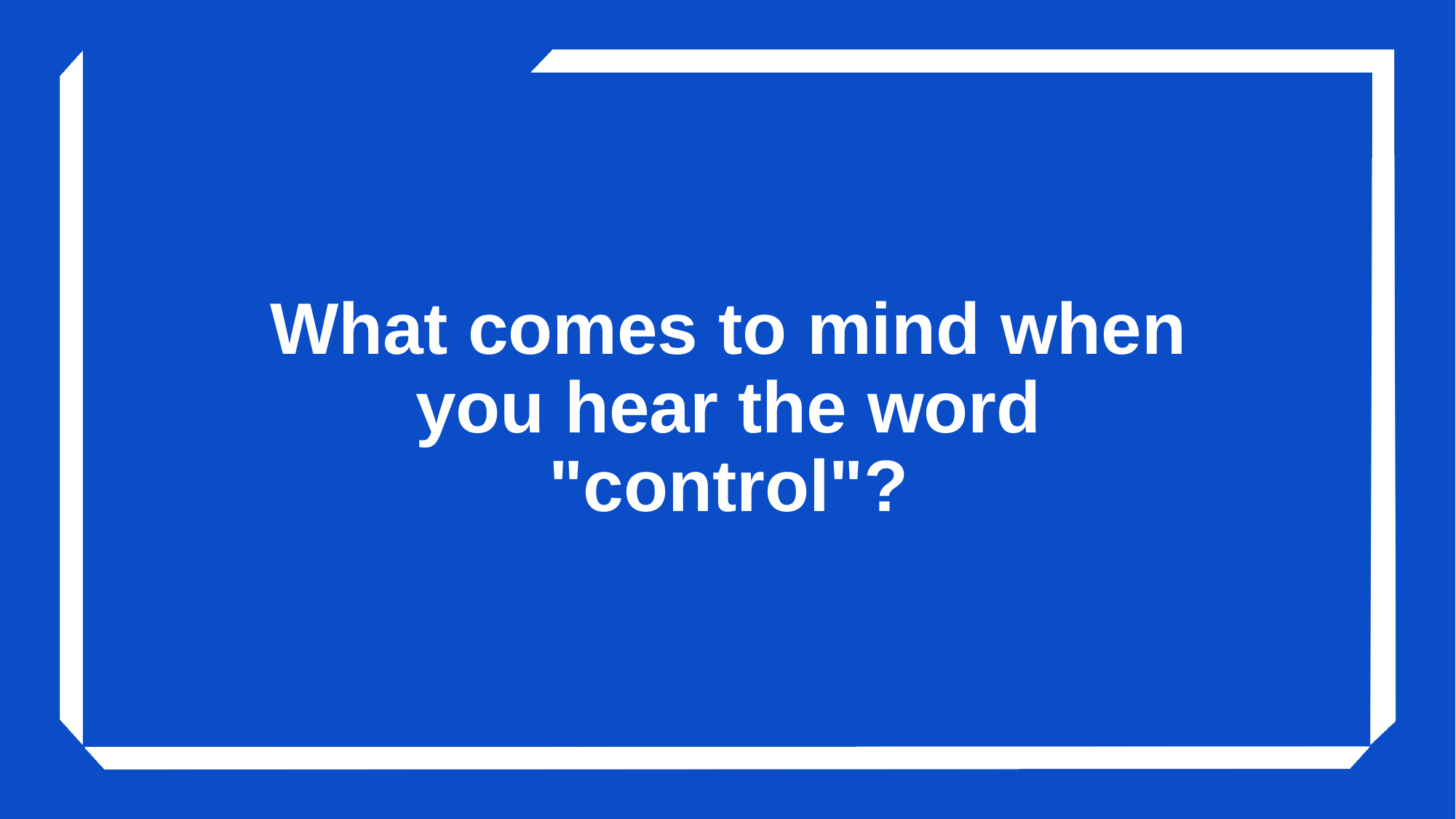

# What comes to mind when you hear the word "control"?